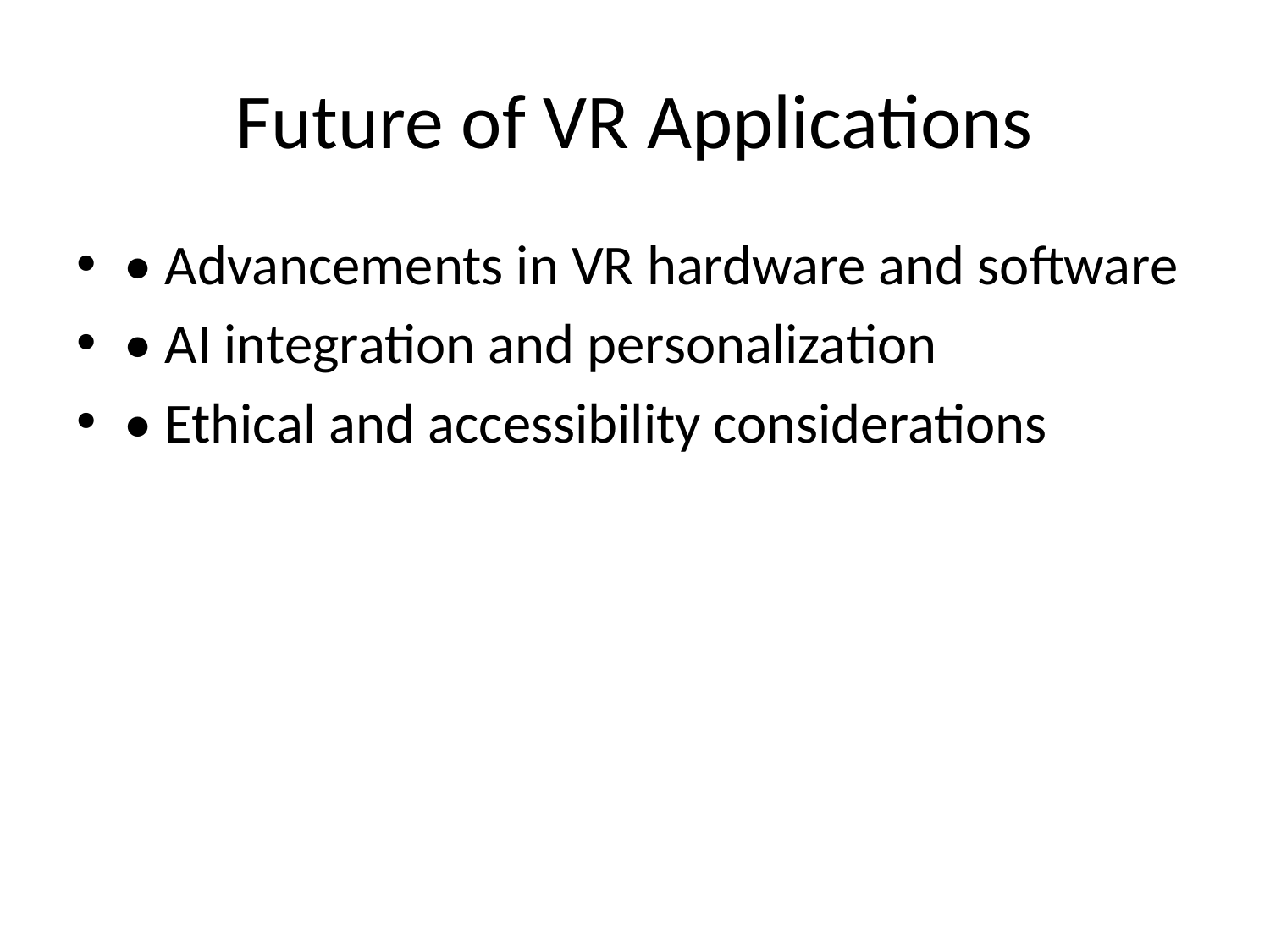

# Future of VR Applications
• Advancements in VR hardware and software
• AI integration and personalization
• Ethical and accessibility considerations